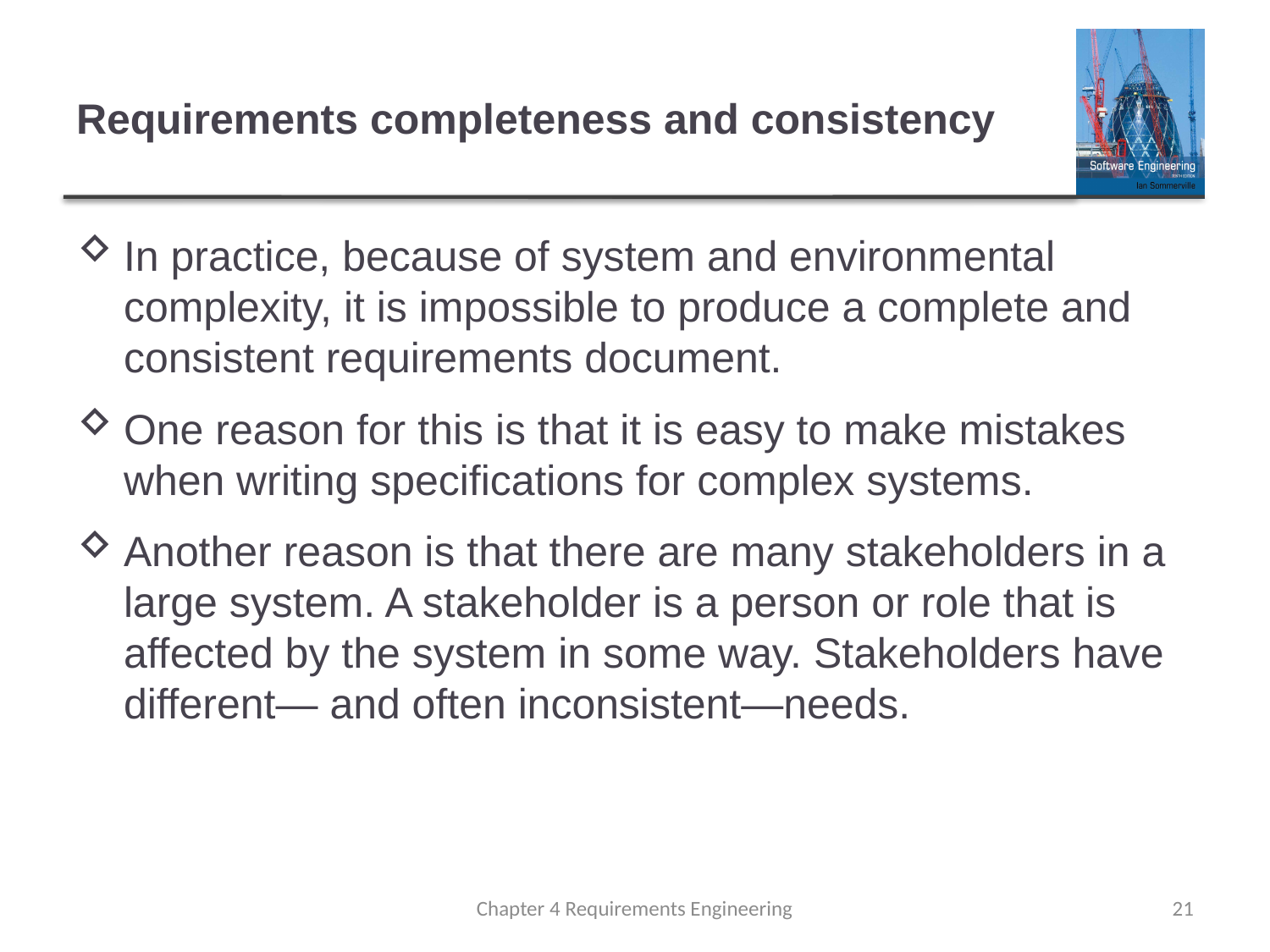

# Requirements completeness and consistency
In practice, because of system and environmental complexity, it is impossible to produce a complete and consistent requirements document.
One reason for this is that it is easy to make mistakes when writing specifications for complex systems.
Another reason is that there are many stakeholders in a large system. A stakeholder is a person or role that is affected by the system in some way. Stakeholders have different— and often inconsistent—needs.

Chapter 4 Requirements Engineering
21